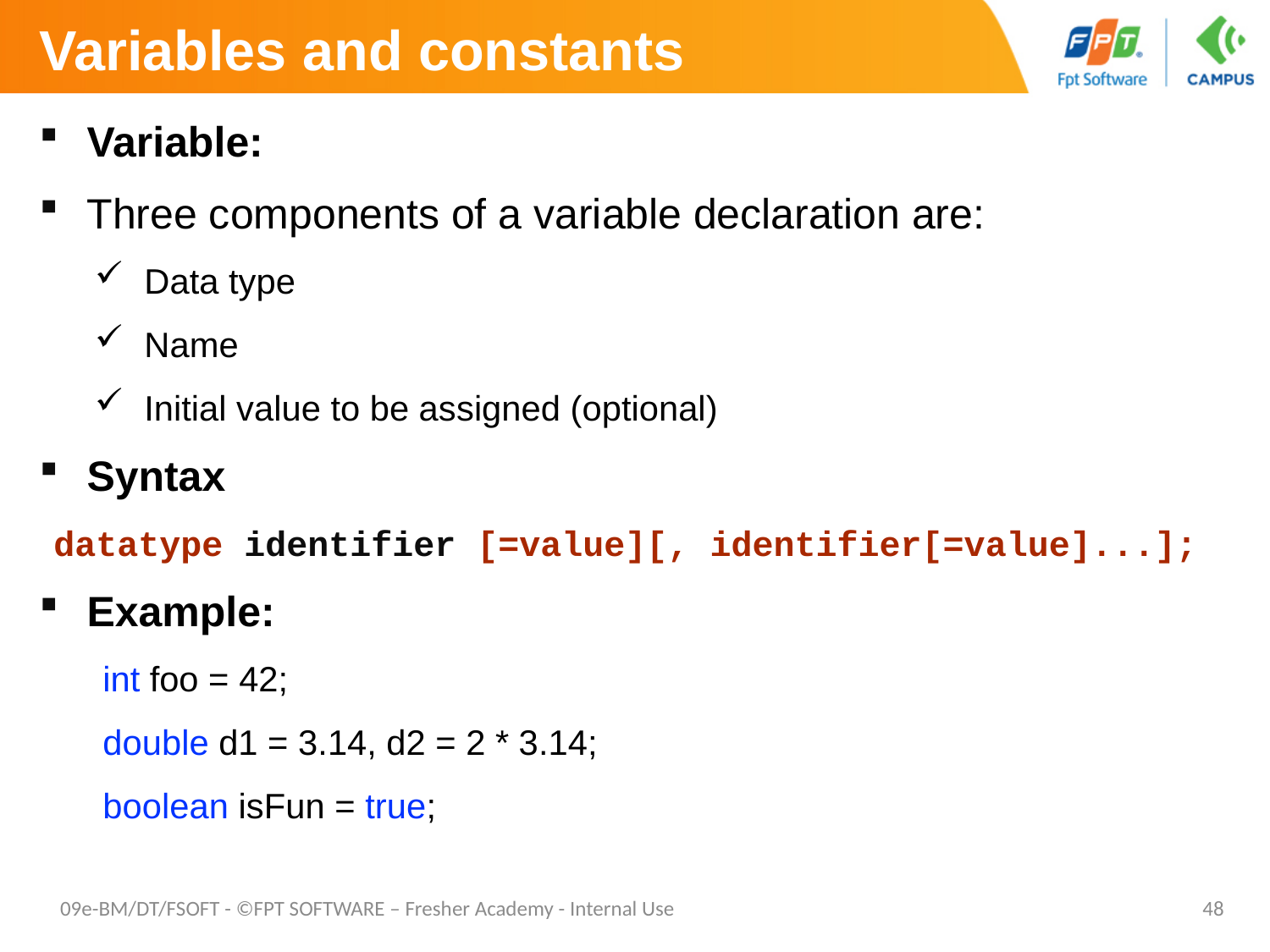

# Variables and constants
Variable:
Three components of a variable declaration are:
 Data type
 Name
 Initial value to be assigned (optional)
Syntax
datatype identifier [=value][, identifier[=value]...];
Example:
int foo = 42;
double d1 = 3.14, d2 = 2 * 3.14;
boolean isFun = true;
09e-BM/DT/FSOFT - ©FPT SOFTWARE – Fresher Academy - Internal Use
48